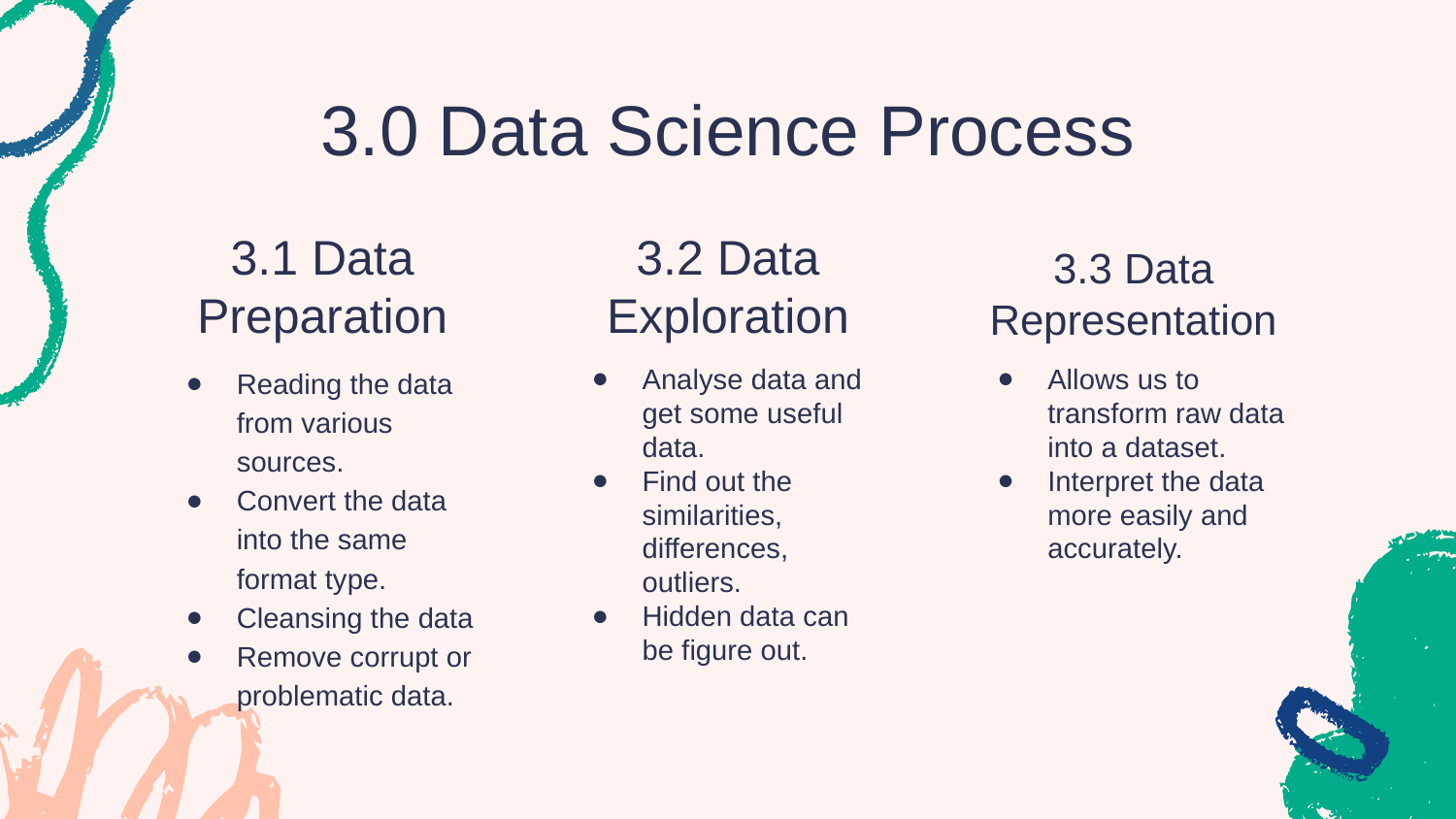

# 3.0 Data Science Process
3.2 Data Exploration
3.1 Data Preparation
3.3 Data Representation
Reading the data from various sources.
Convert the data into the same format type.
Cleansing the data
Remove corrupt or problematic data.
Analyse data and get some useful data.
Find out the similarities, differences, outliers.
Hidden data can be figure out.

Allows us to transform raw data into a dataset.
Interpret the data more easily and accurately.